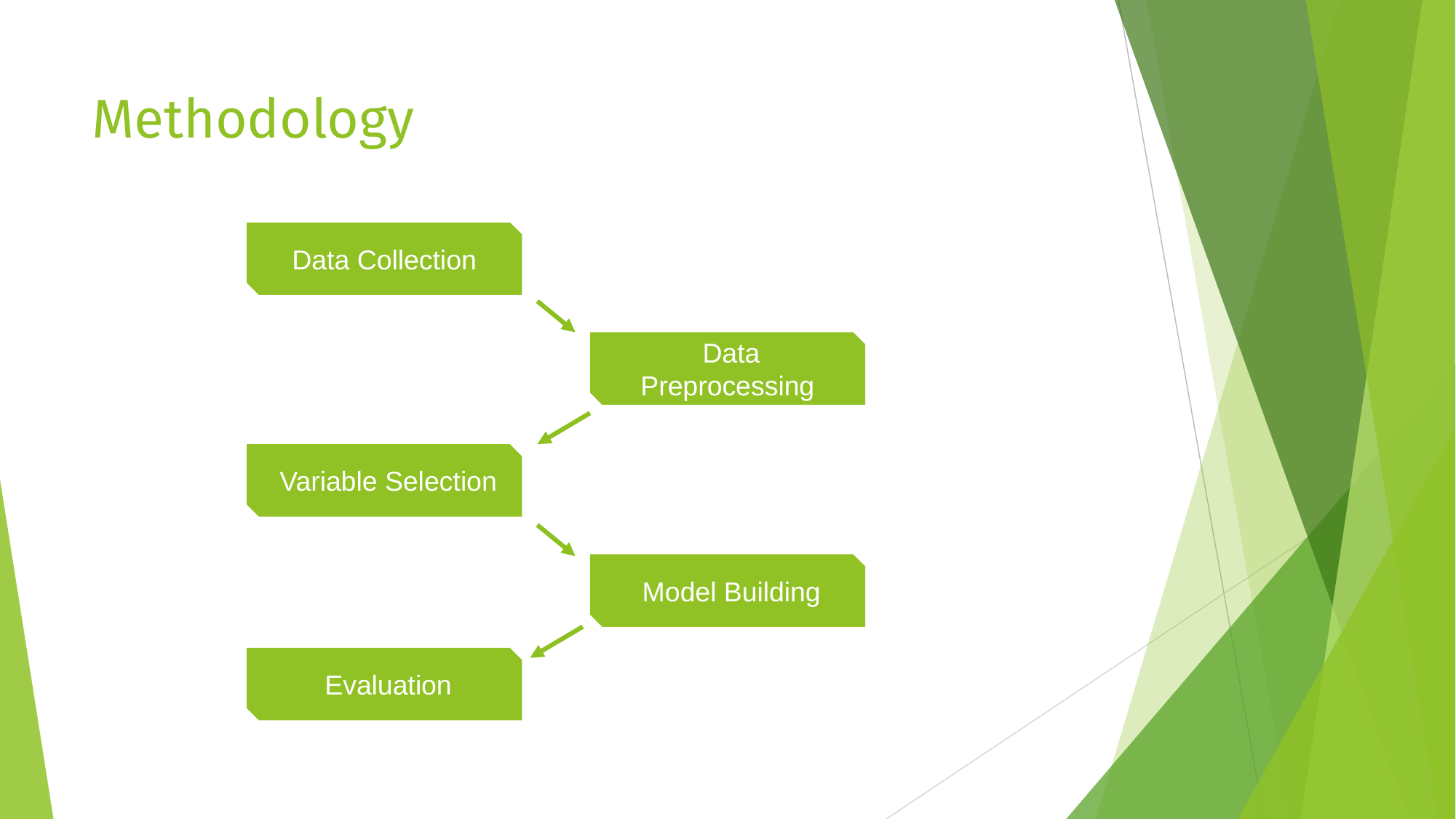

# Methodology
Data Collection
 Data Preprocessing
 Variable Selection
 Model Building
 Evaluation